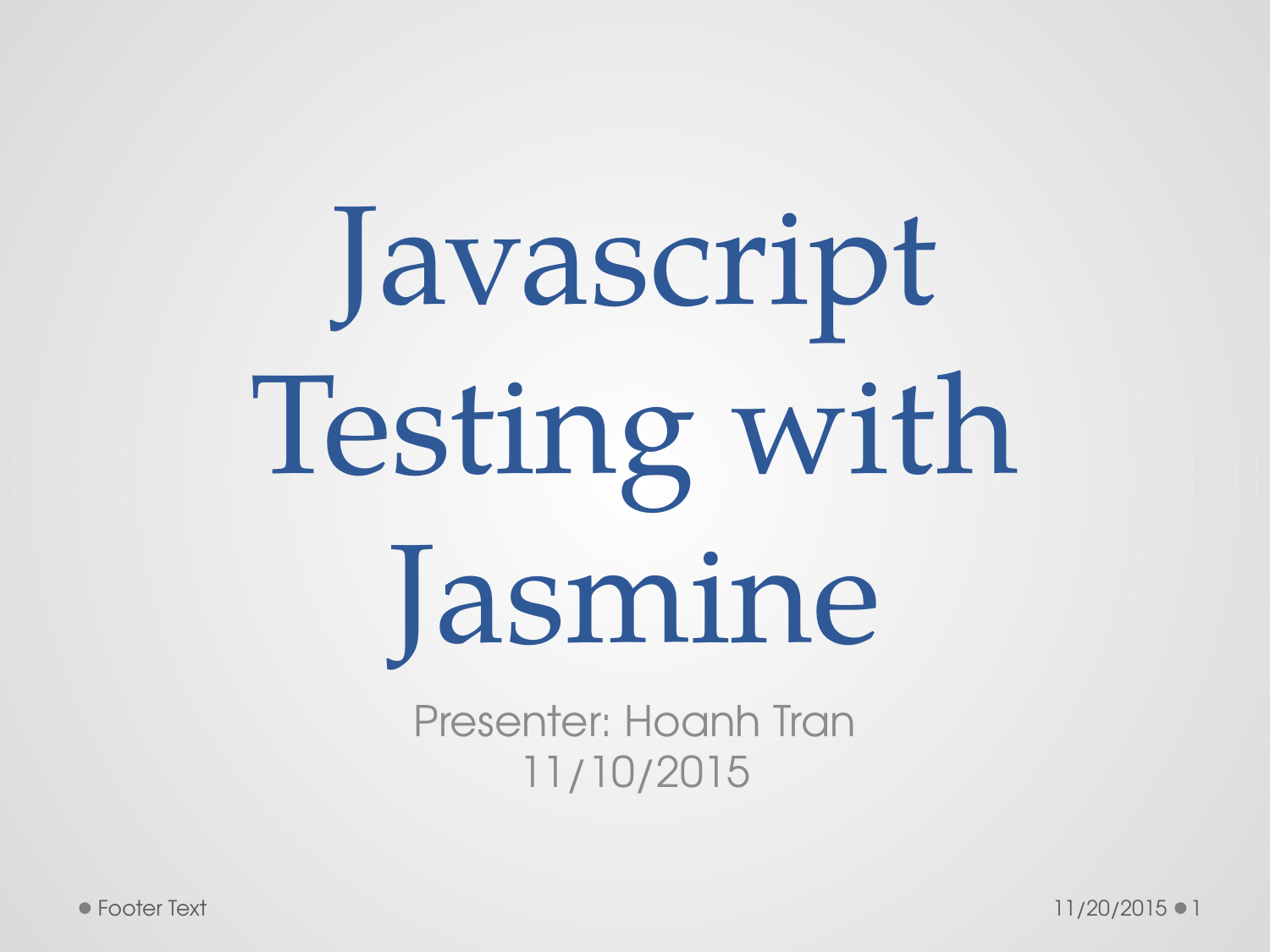

# Javascript Testing with Jasmine
Presenter: Hoanh Tran
11/10/2015
Footer Text
11/20/2015
1